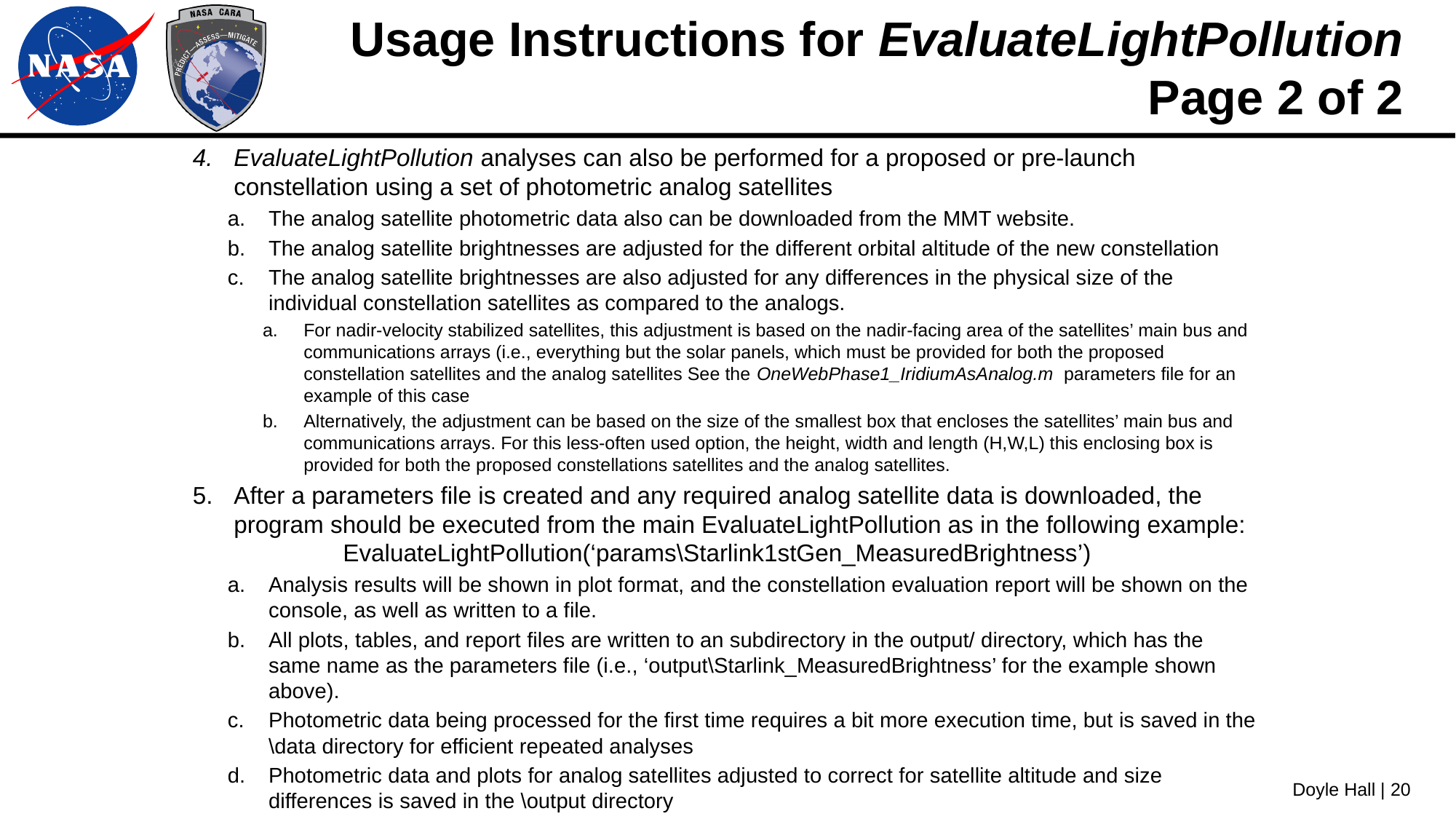

# Usage Instructions for EvaluateLightPollution Page 2 of 2
EvaluateLightPollution analyses can also be performed for a proposed or pre-launch constellation using a set of photometric analog satellites
The analog satellite photometric data also can be downloaded from the MMT website.
The analog satellite brightnesses are adjusted for the different orbital altitude of the new constellation
The analog satellite brightnesses are also adjusted for any differences in the physical size of the individual constellation satellites as compared to the analogs.
For nadir-velocity stabilized satellites, this adjustment is based on the nadir-facing area of the satellites’ main bus and communications arrays (i.e., everything but the solar panels, which must be provided for both the proposed constellation satellites and the analog satellites See the OneWebPhase1_IridiumAsAnalog.m  parameters file for an example of this case
Alternatively, the adjustment can be based on the size of the smallest box that encloses the satellites’ main bus and communications arrays. For this less-often used option, the height, width and length (H,W,L) this enclosing box is provided for both the proposed constellations satellites and the analog satellites.
After a parameters file is created and any required analog satellite data is downloaded, the program should be executed from the main EvaluateLightPollution as in the following example: 	EvaluateLightPollution(‘params\Starlink1stGen_MeasuredBrightness’)
Analysis results will be shown in plot format, and the constellation evaluation report will be shown on the console, as well as written to a file.
All plots, tables, and report files are written to an subdirectory in the output/ directory, which has the same name as the parameters file (i.e., ‘output\Starlink_MeasuredBrightness’ for the example shown above).
Photometric data being processed for the first time requires a bit more execution time, but is saved in the \data directory for efficient repeated analyses
Photometric data and plots for analog satellites adjusted to correct for satellite altitude and size differences is saved in the \output directory